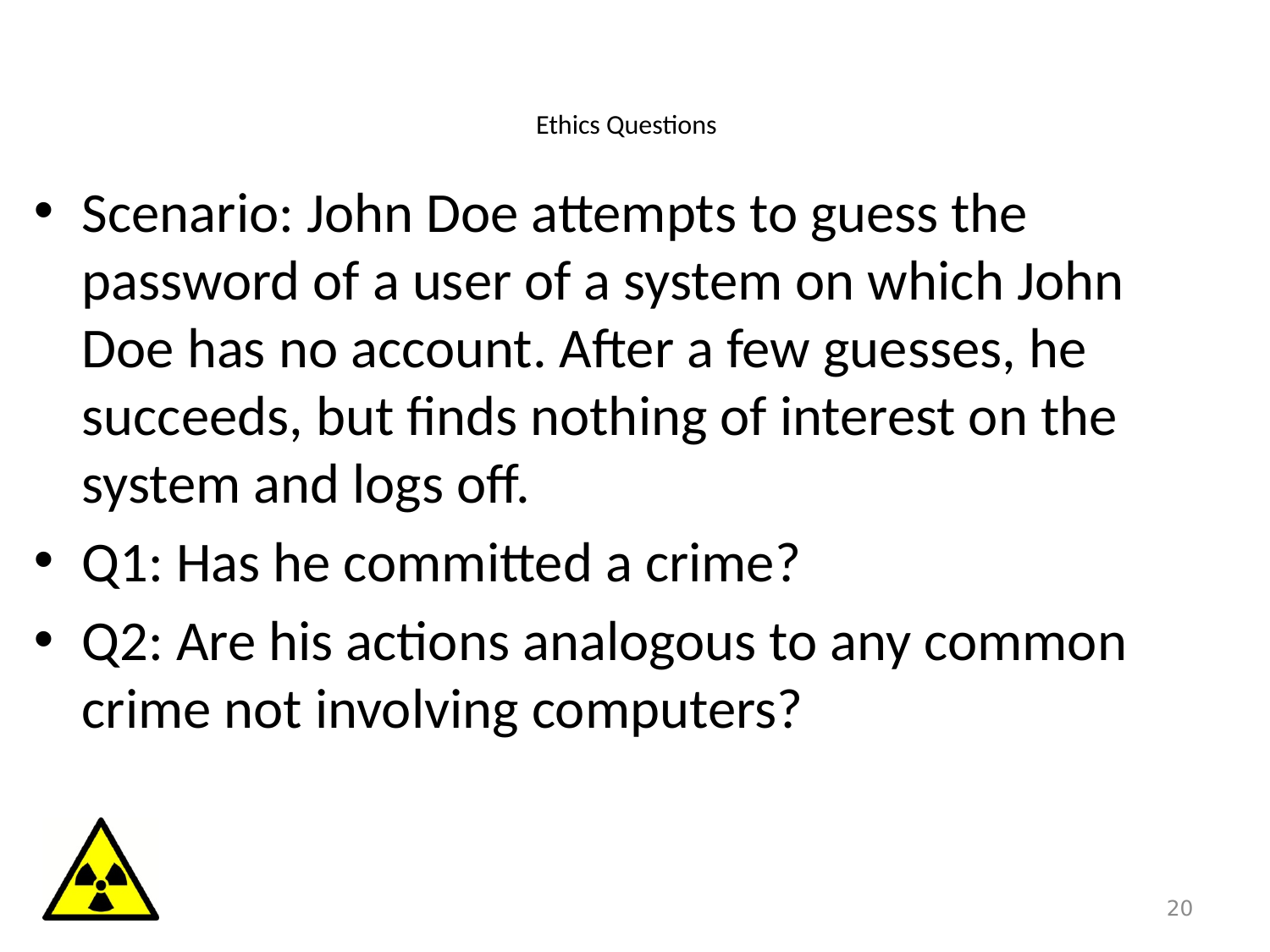

# Ethics Questions
Scenario: John Doe attempts to guess the password of a user of a system on which John Doe has no account. After a few guesses, he succeeds, but finds nothing of interest on the system and logs off.
Q1: Has he committed a crime?
Q2: Are his actions analogous to any common crime not involving computers?
20